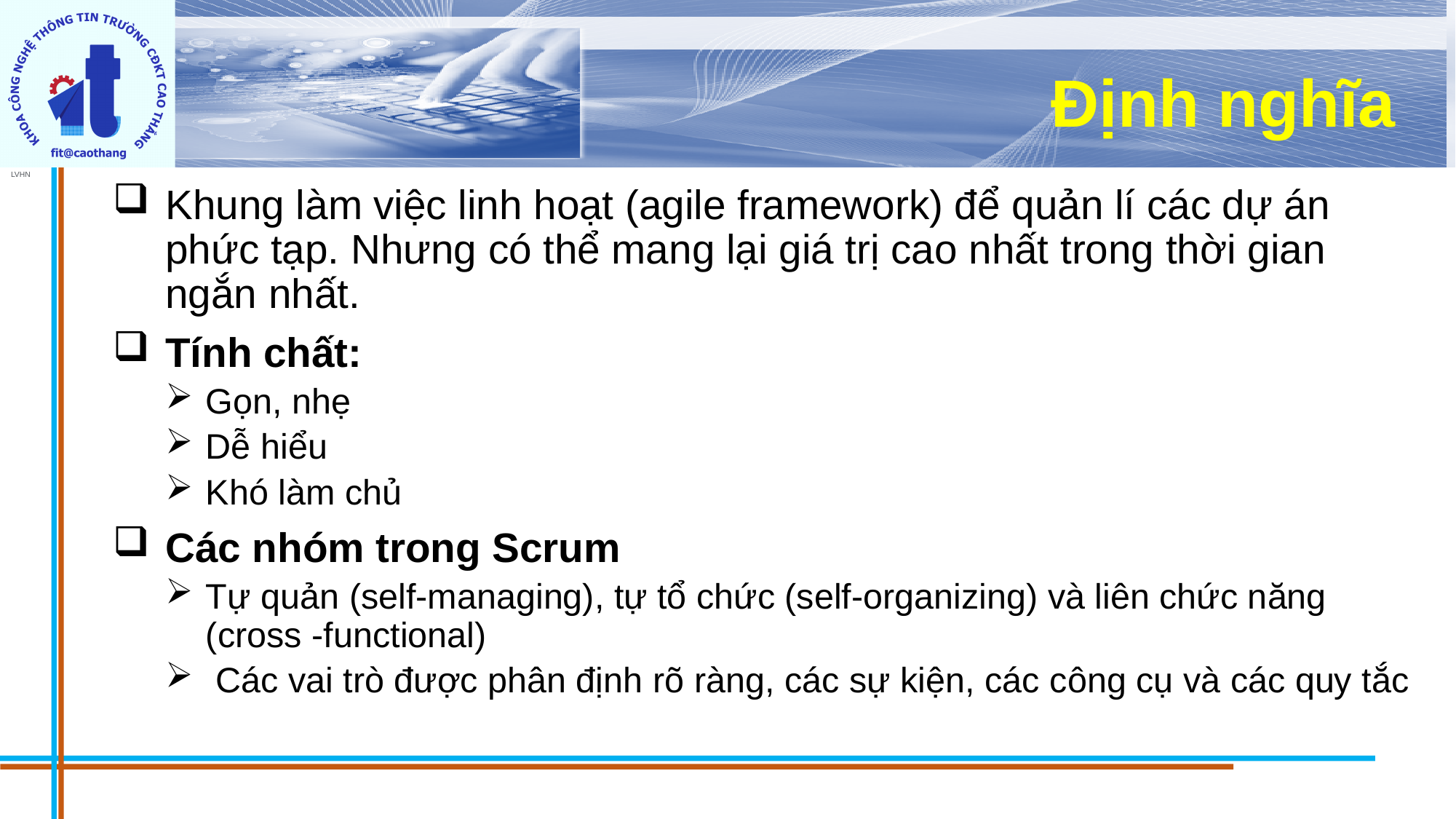

# Định nghĩa
Khung làm việc linh hoạt (agile framework) để quản lí các dự án phức tạp. Nhưng có thể mang lại giá trị cao nhất trong thời gian ngắn nhất.
Tính chất:
Gọn, nhẹ
Dễ hiểu
Khó làm chủ
Các nhóm trong Scrum
Tự quản (self-managing), tự tổ chức (self-organizing) và liên chức năng (cross -functional)
 Các vai trò được phân định rõ ràng, các sự kiện, các công cụ và các quy tắc